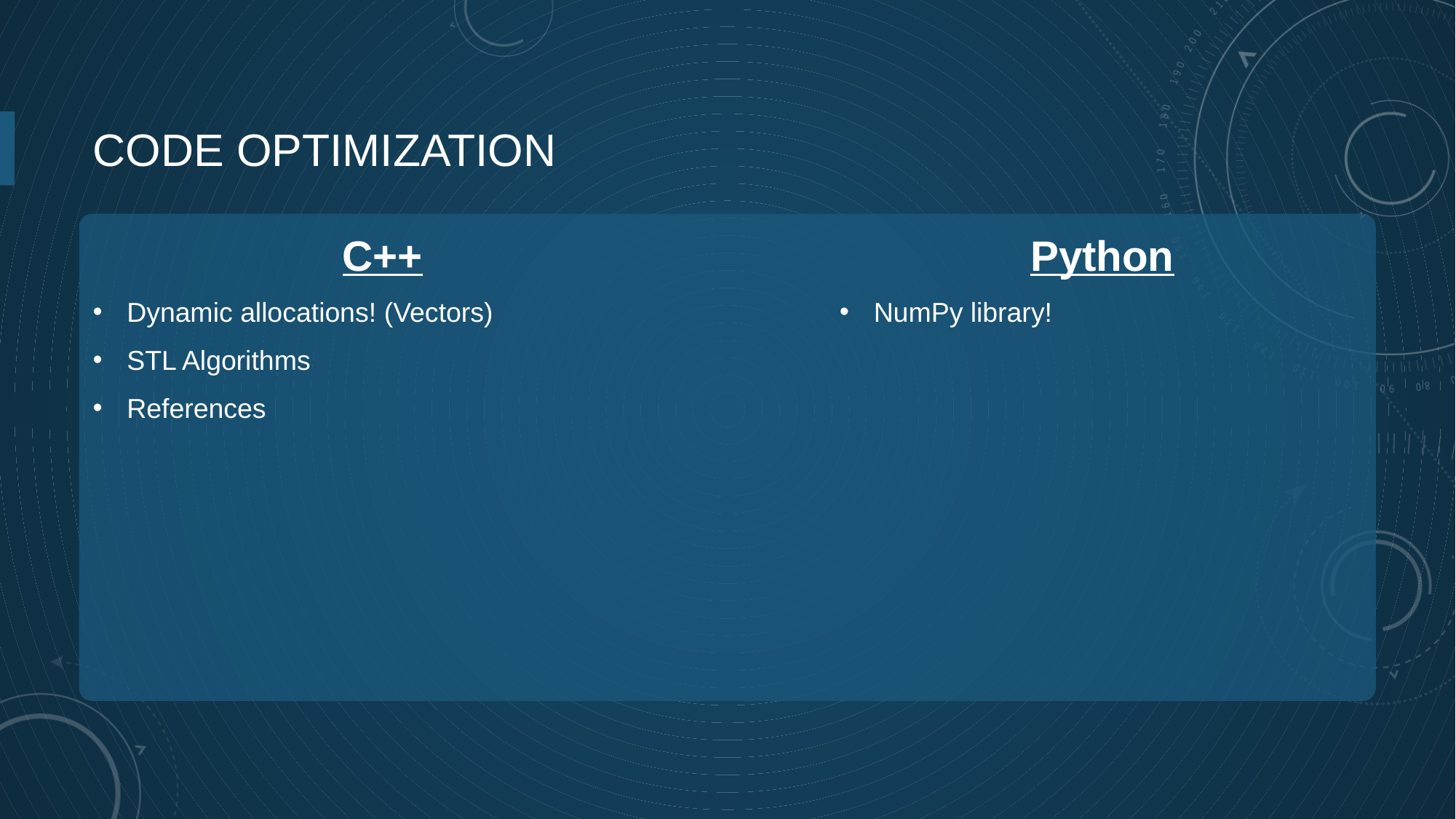

# CODE OPTIMIZATION
C++
Dynamic allocations! (Vectors)
STL Algorithms
References

Python
NumPy library!